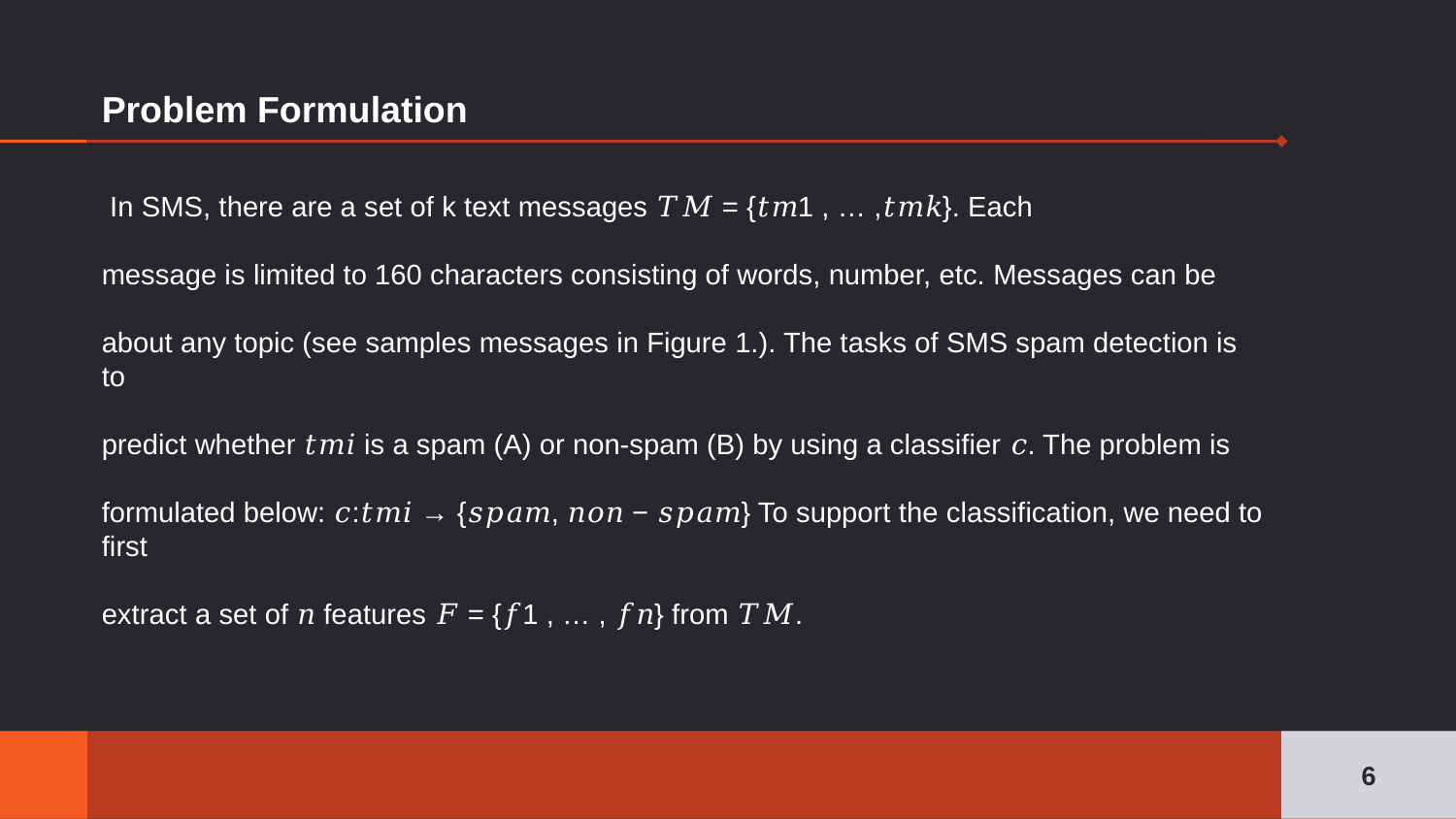

Problem Formulation
 In SMS, there are a set of k text messages 𝑇𝑀 = {𝑡𝑚1 , … ,𝑡𝑚𝑘}. Each

message is limited to 160 characters consisting of words, number, etc. Messages can be

about any topic (see samples messages in Figure 1.). The tasks of SMS spam detection is to

predict whether 𝑡𝑚𝑖 is a spam (A) or non-spam (B) by using a classifier 𝑐. The problem is

formulated below: 𝑐:𝑡𝑚𝑖 → {𝑠𝑝𝑎𝑚, 𝑛𝑜𝑛 − 𝑠𝑝𝑎𝑚} To support the classification, we need to first

extract a set of 𝑛 features 𝐹 = {𝑓1 , … , 𝑓𝑛} from 𝑇𝑀.

6